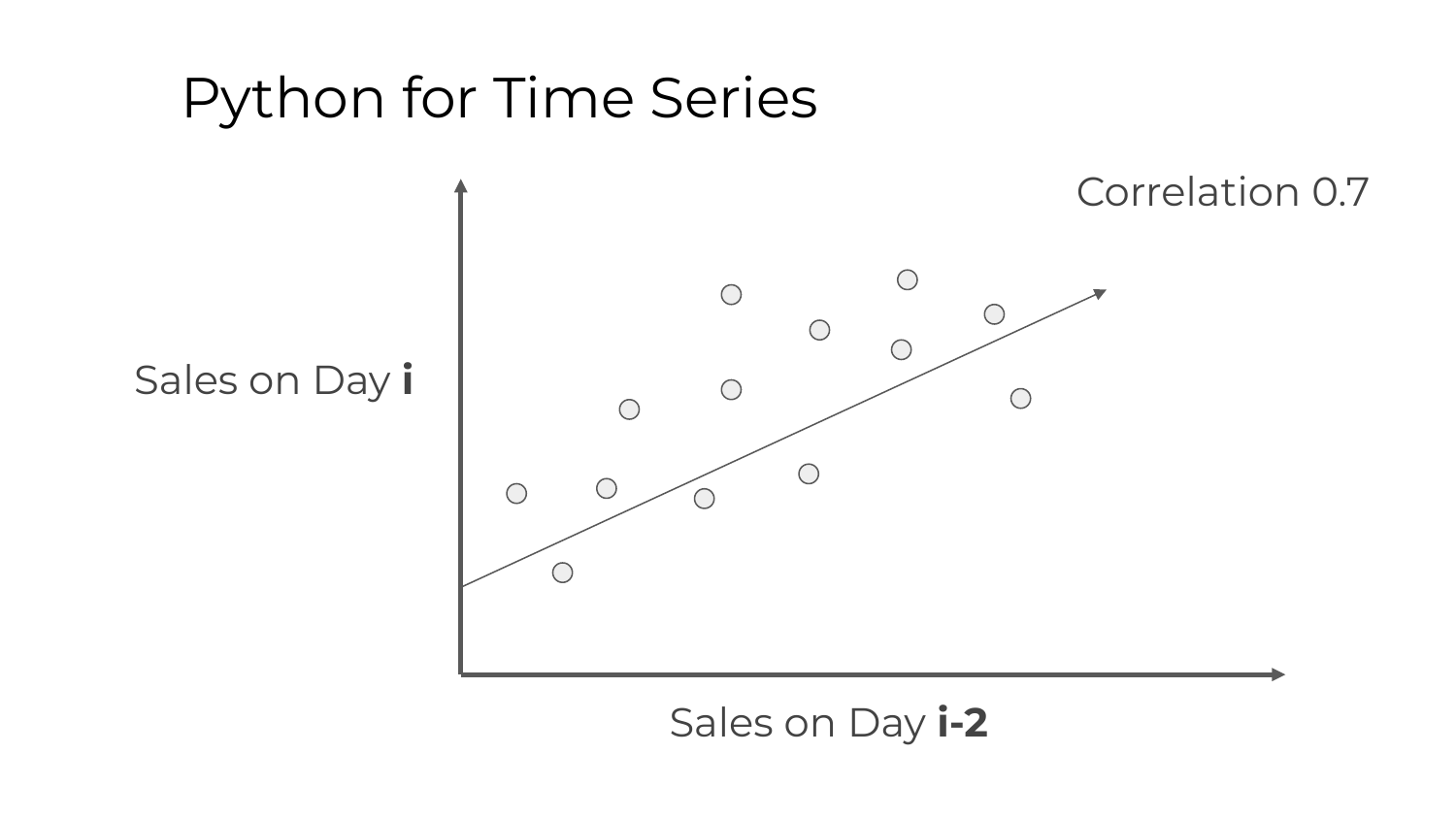

# Python for Time Series
Correlation 0.7

Sales on Day i

Sales on Day i-2